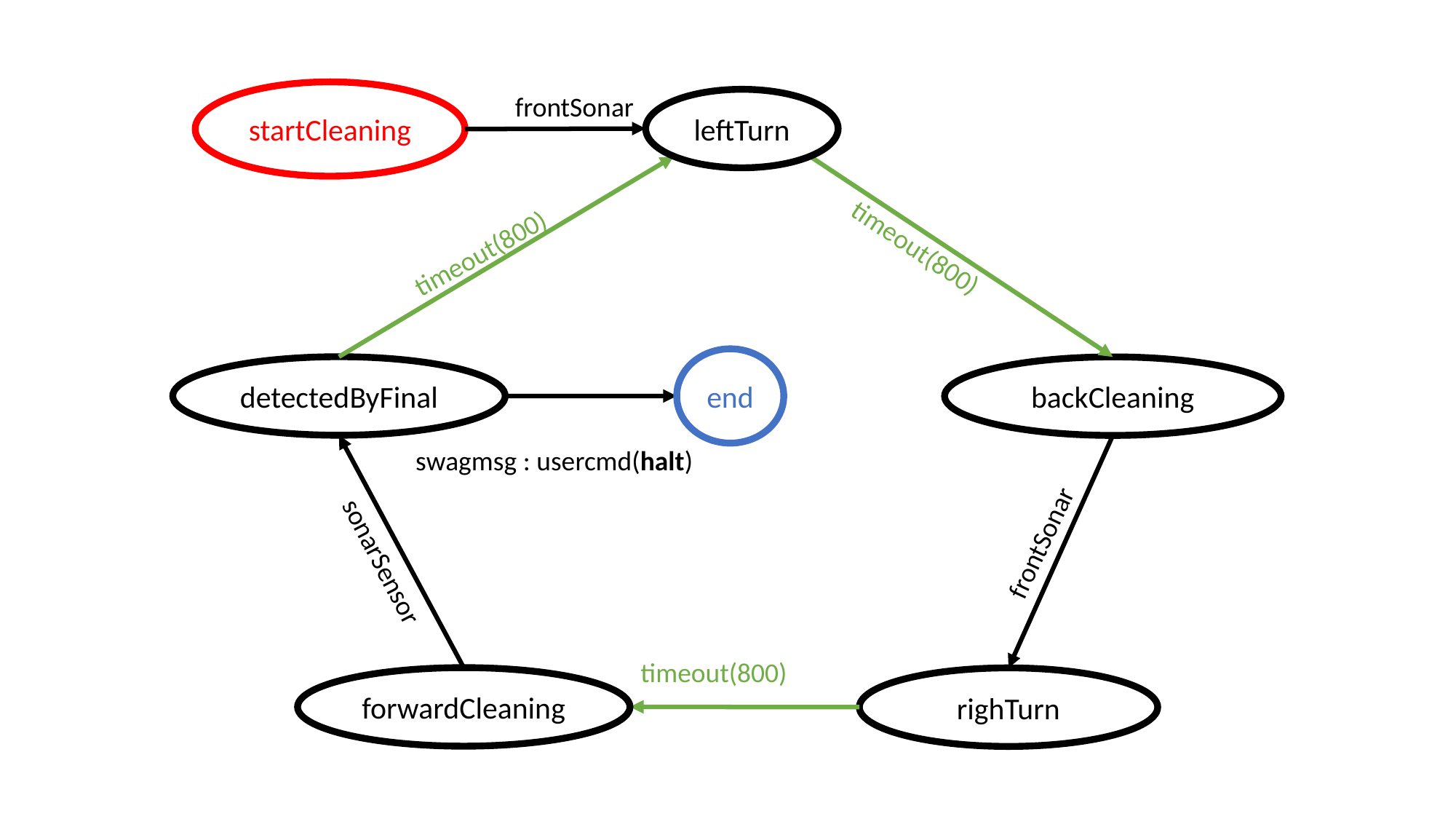

startCleaning
frontSonar
leftTurn
timeout(800)
timeout(800)
end
detectedByFinal
backCleaning
swagmsg : usercmd(halt)
sonarSensor
frontSonar
timeout(800)
forwardCleaning
righTurn